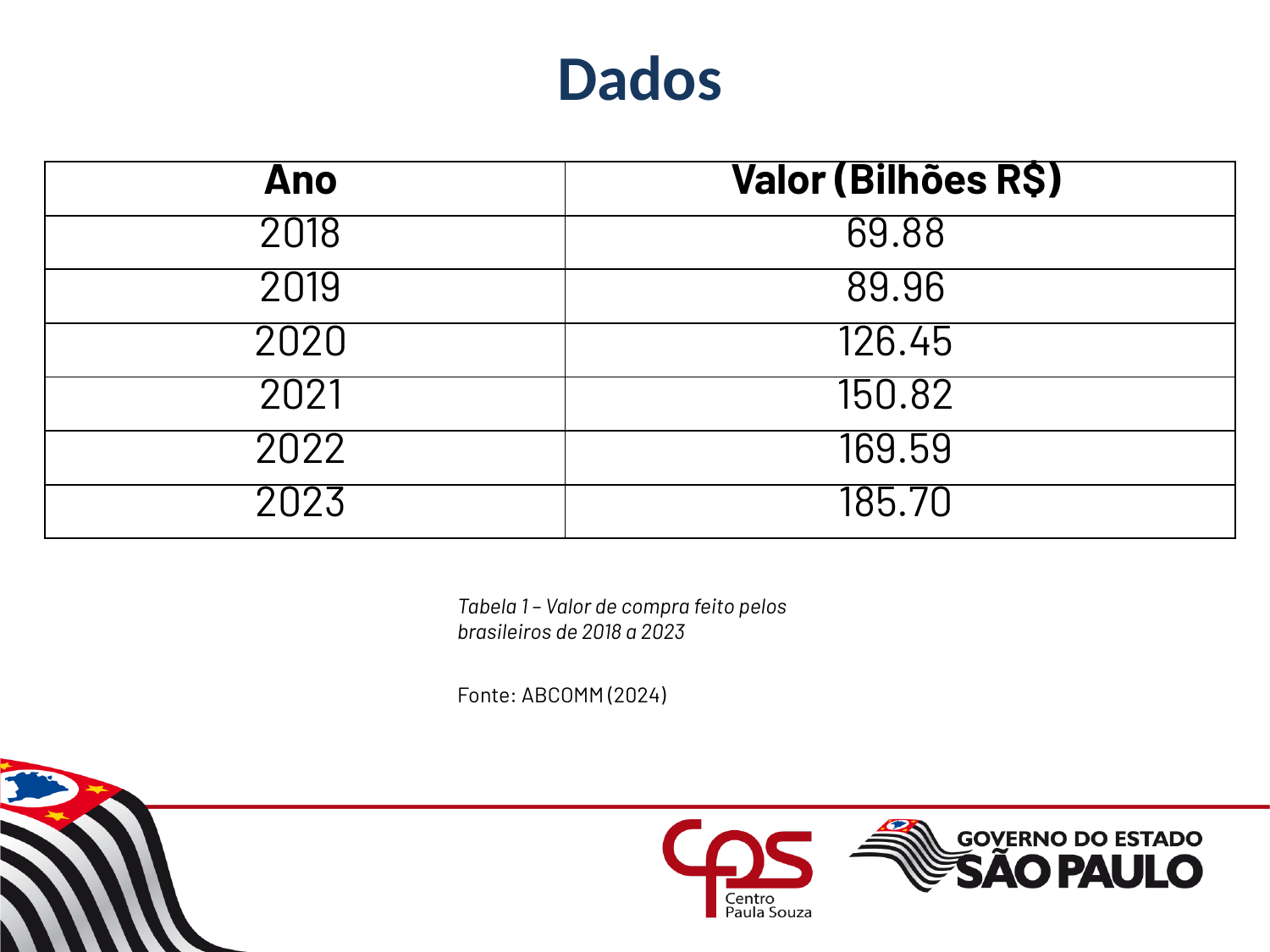

# Dados
| Ano | Valor (Bilhões R$) |
| --- | --- |
| 2018 | 69.88 |
| 2019 | 89.96 |
| 2020 | 126.45 |
| 2021 | 150.82 |
| 2022 | 169.59 |
| 2023 | 185.70 |
Tabela 1 – Valor de compra feito pelos brasileiros de 2018 a 2023

Fonte: ABCOMM (2024)